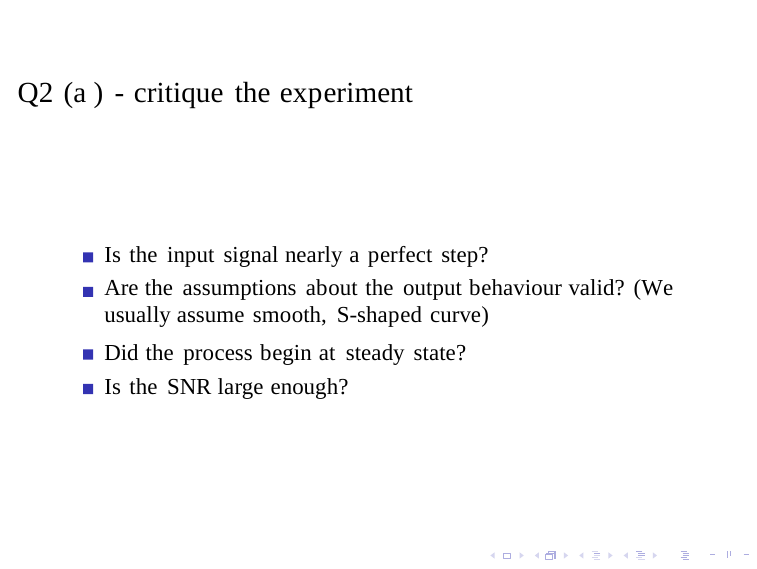

Q2 (a ) - critique the experiment
Is the input signal nearly a perfect step?
Are the assumptions about the output behaviour valid? (We usually assume smooth, S-shaped curve)
Did the process begin at steady state? Is the SNR large enough?